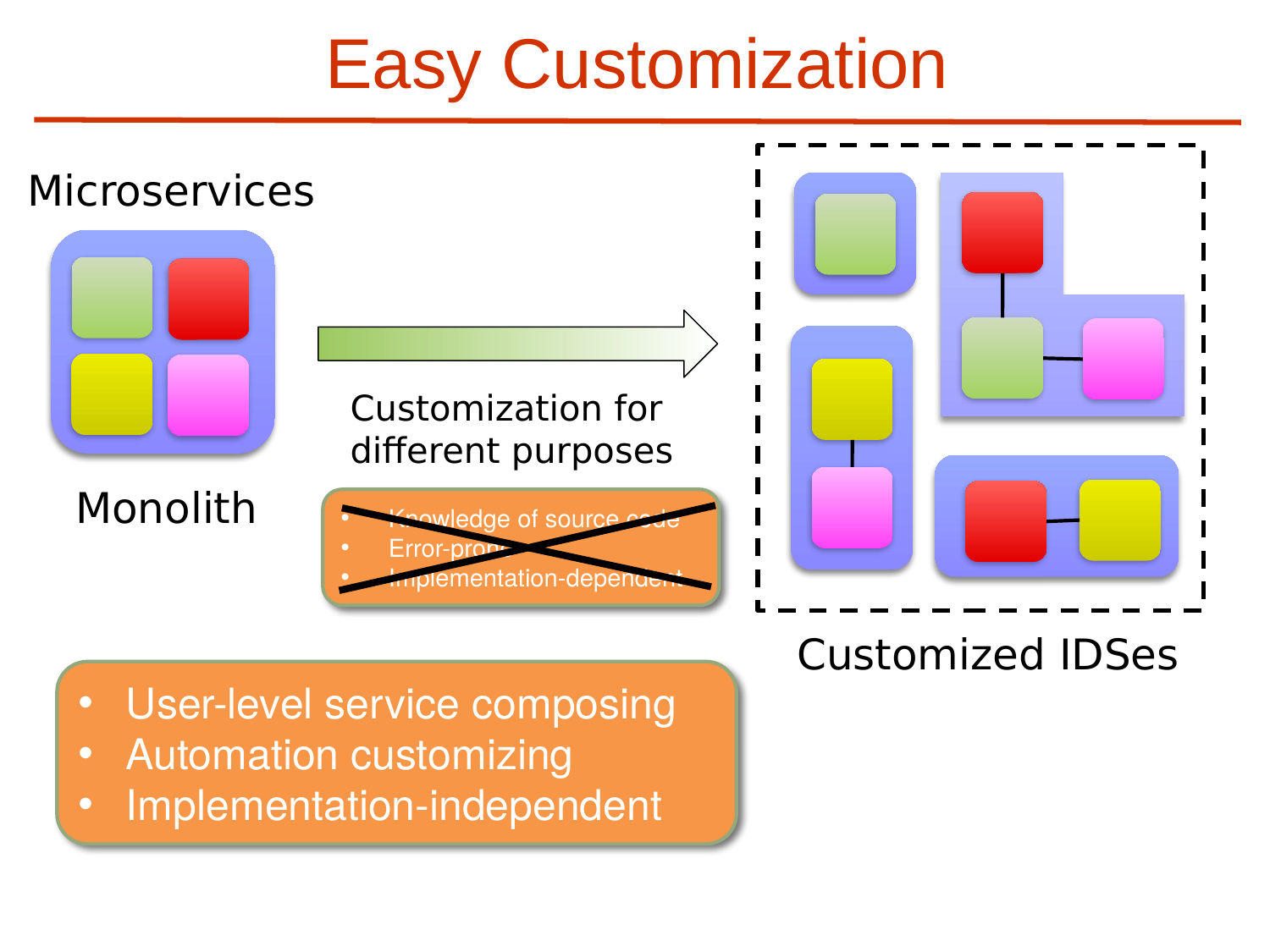

# Easy Customization

Microservices

Customization for different purposes

Monolith

Knowledge of source code
Error-prone
Implementation-dependent
Customized IDSes
User-level service composing
Automation customizing
Implementation-independent